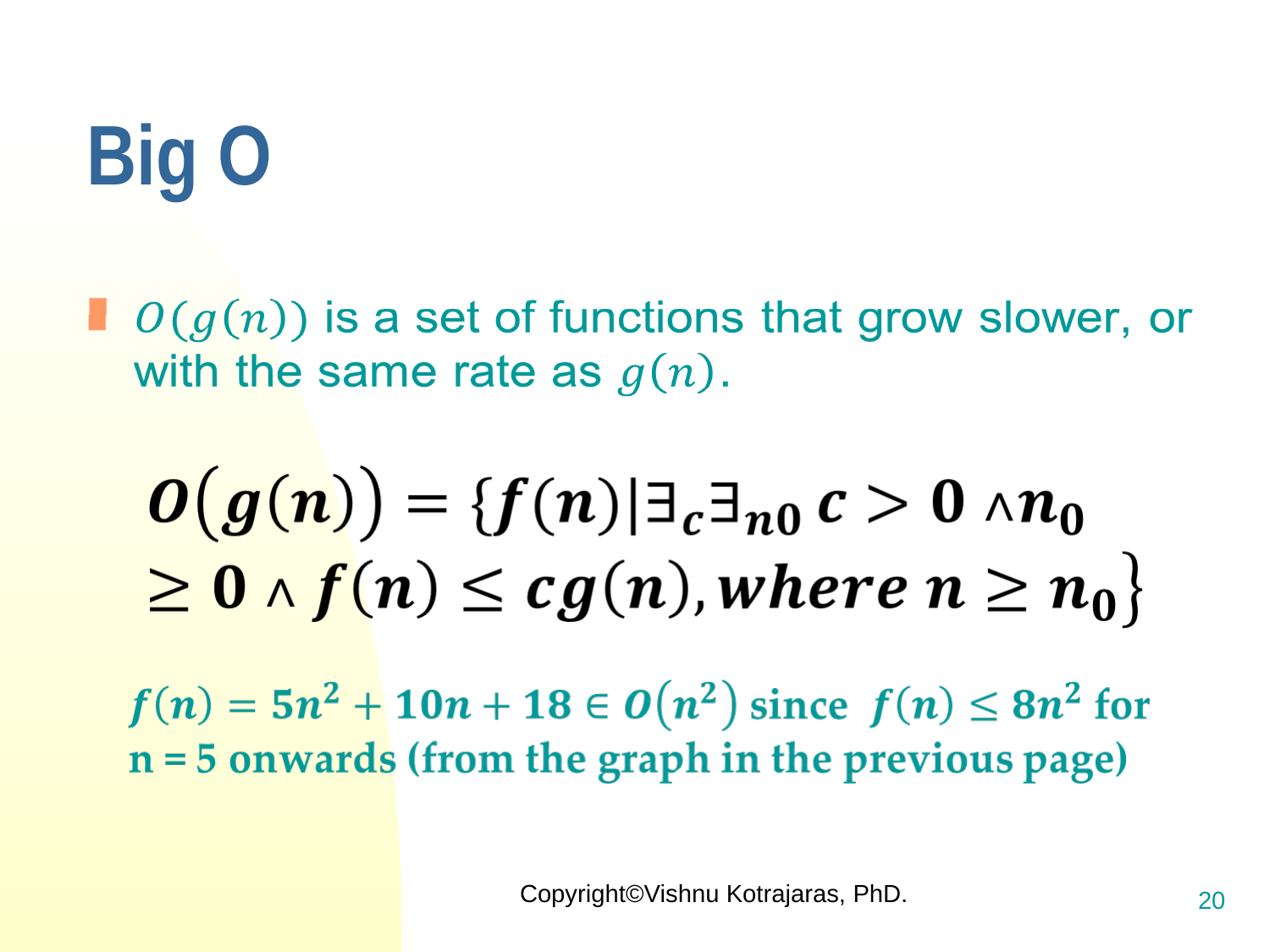

# Big O

Copyright©Vishnu Kotrajaras, PhD.
20